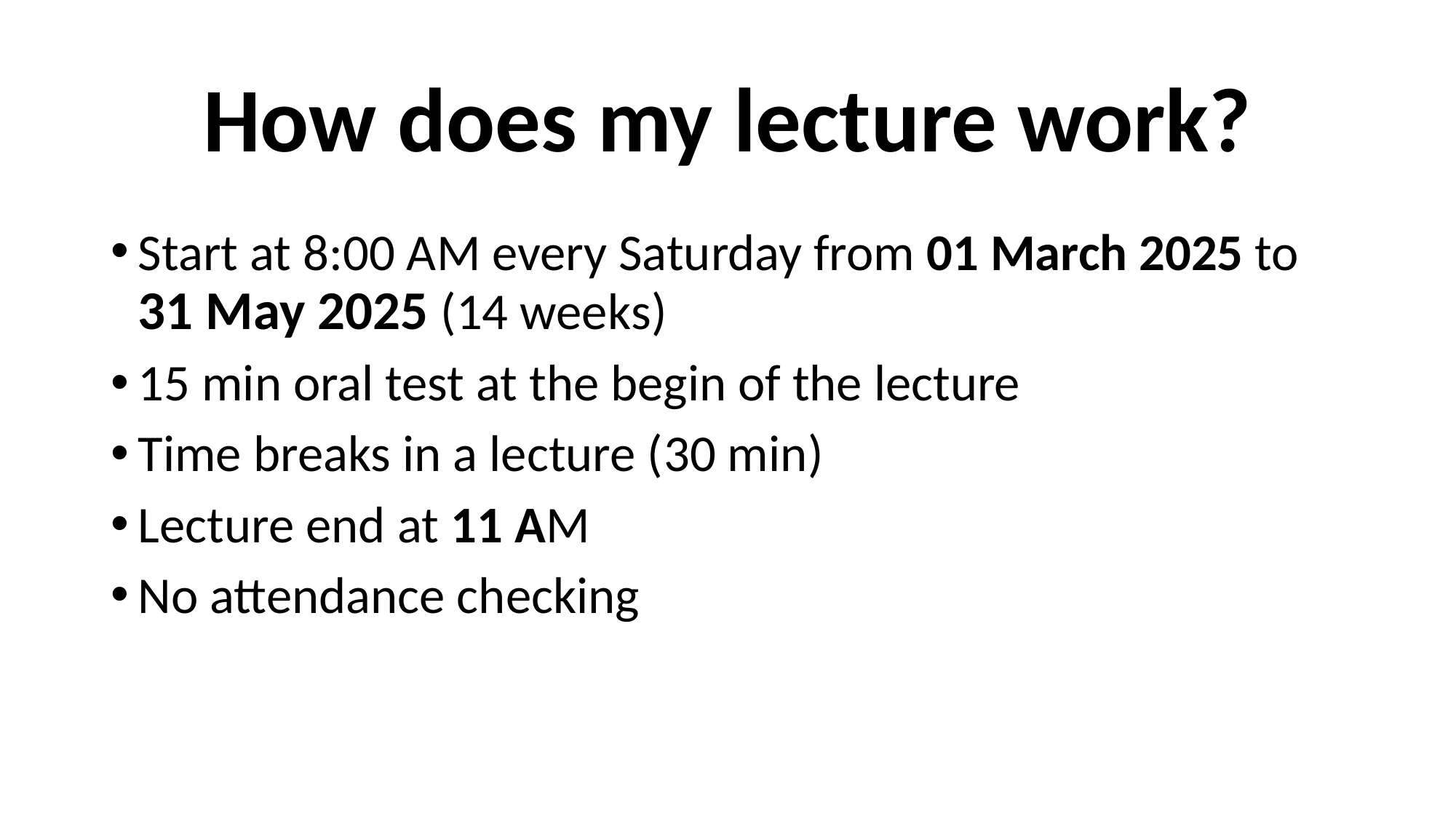

# How does my lecture work?
Start at 8:00 AM every Saturday from 01 March 2025 to  31 May 2025 (14 weeks)
15 min oral test at the begin of the lecture
Time breaks in a lecture (30 min)
Lecture end at 11 AM
No attendance checking